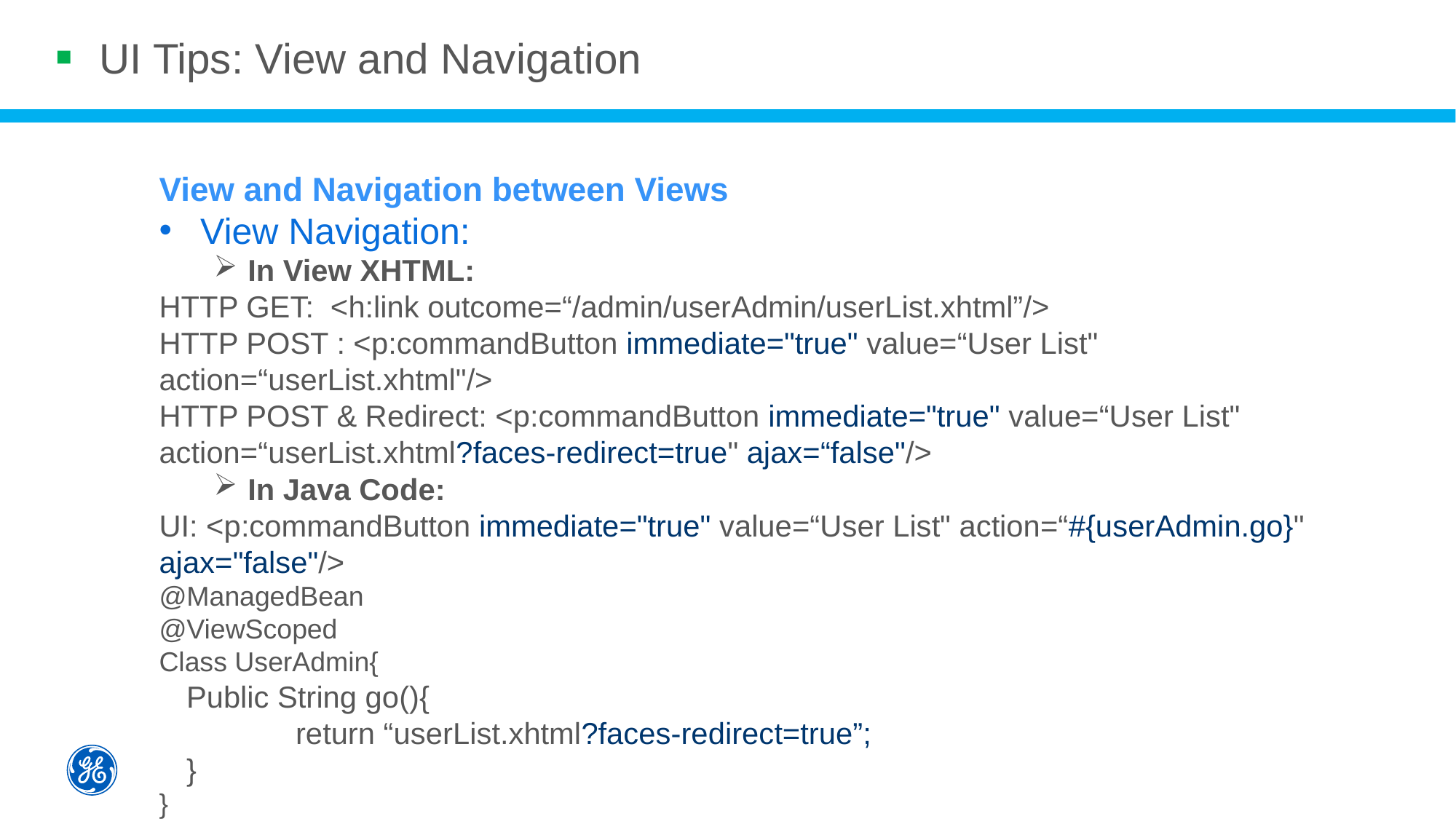

UI Tips: View and Navigation

View and Navigation between Views
View Navigation:
In View XHTML:
HTTP GET:  <h:link outcome=“/admin/userAdmin/userList.xhtml”/>
HTTP POST : <p:commandButton immediate="true" value=“User List" action=“userList.xhtml"/>
HTTP POST & Redirect: <p:commandButton immediate="true" value=“User List" action=“userList.xhtml?faces-redirect=true" ajax=“false"/>
In Java Code:
UI: <p:commandButton immediate="true" value=“User List" action=“#{userAdmin.go}" ajax="false"/>
@ManagedBean
@ViewScoped
Class UserAdmin{
Public String go(){
	return “userList.xhtml?faces-redirect=true”;
}
}